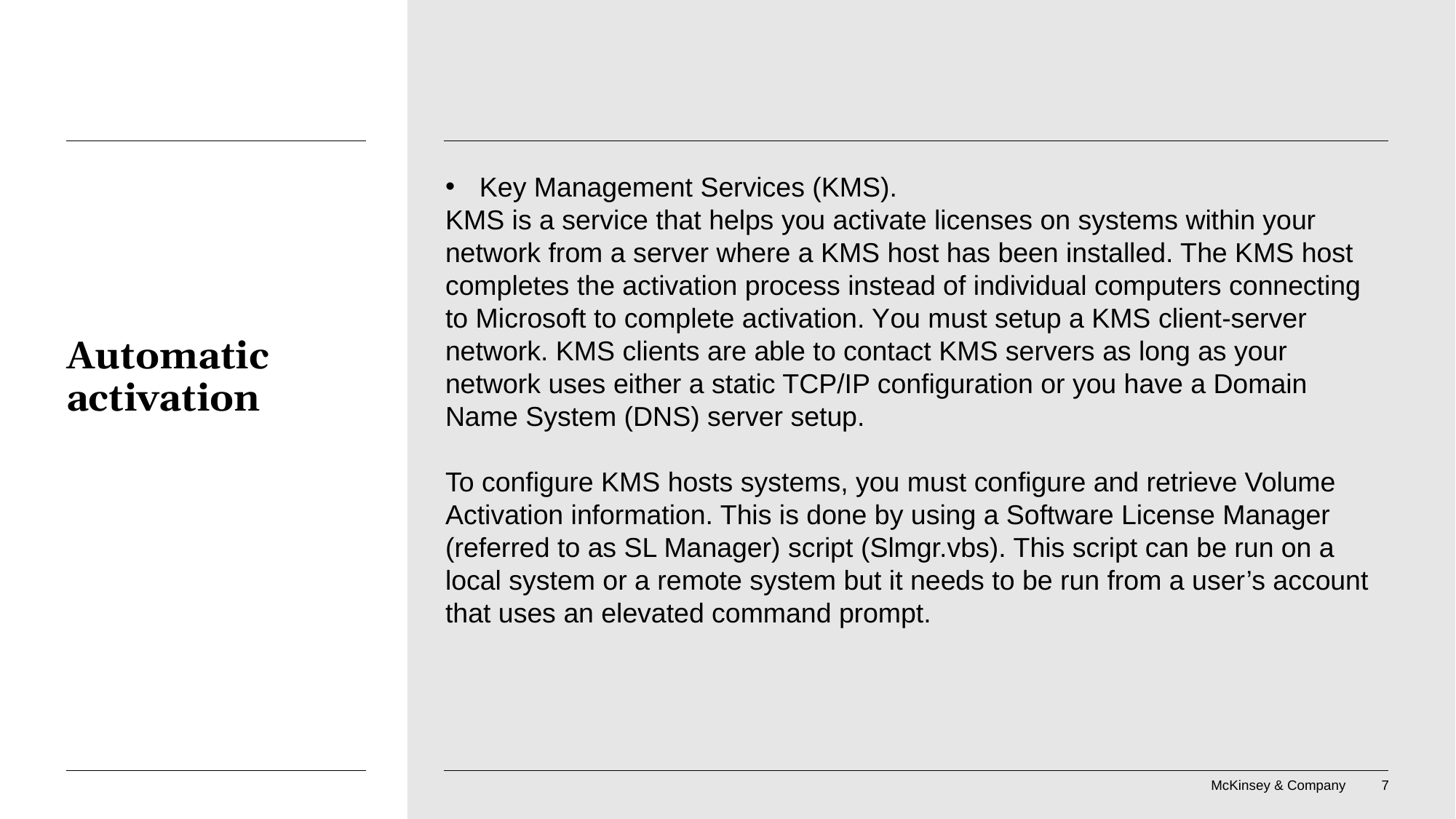

Key Management Services (KMS).
KMS is a service that helps you activate licenses on systems within your network from a server where a KMS host has been installed. The KMS host completes the activation process instead of individual computers connecting to Microsoft to complete activation. You must setup a KMS client-server network. KMS clients are able to contact KMS servers as long as your network uses either a static TCP/IP configuration or you have a Domain Name System (DNS) server setup.

To configure KMS hosts systems, you must configure and retrieve Volume Activation information. This is done by using a Software License Manager (referred to as SL Manager) script (Slmgr.vbs). This script can be run on a local system or a remote system but it needs to be run from a user’s account that uses an elevated command prompt.
# Automatic activation